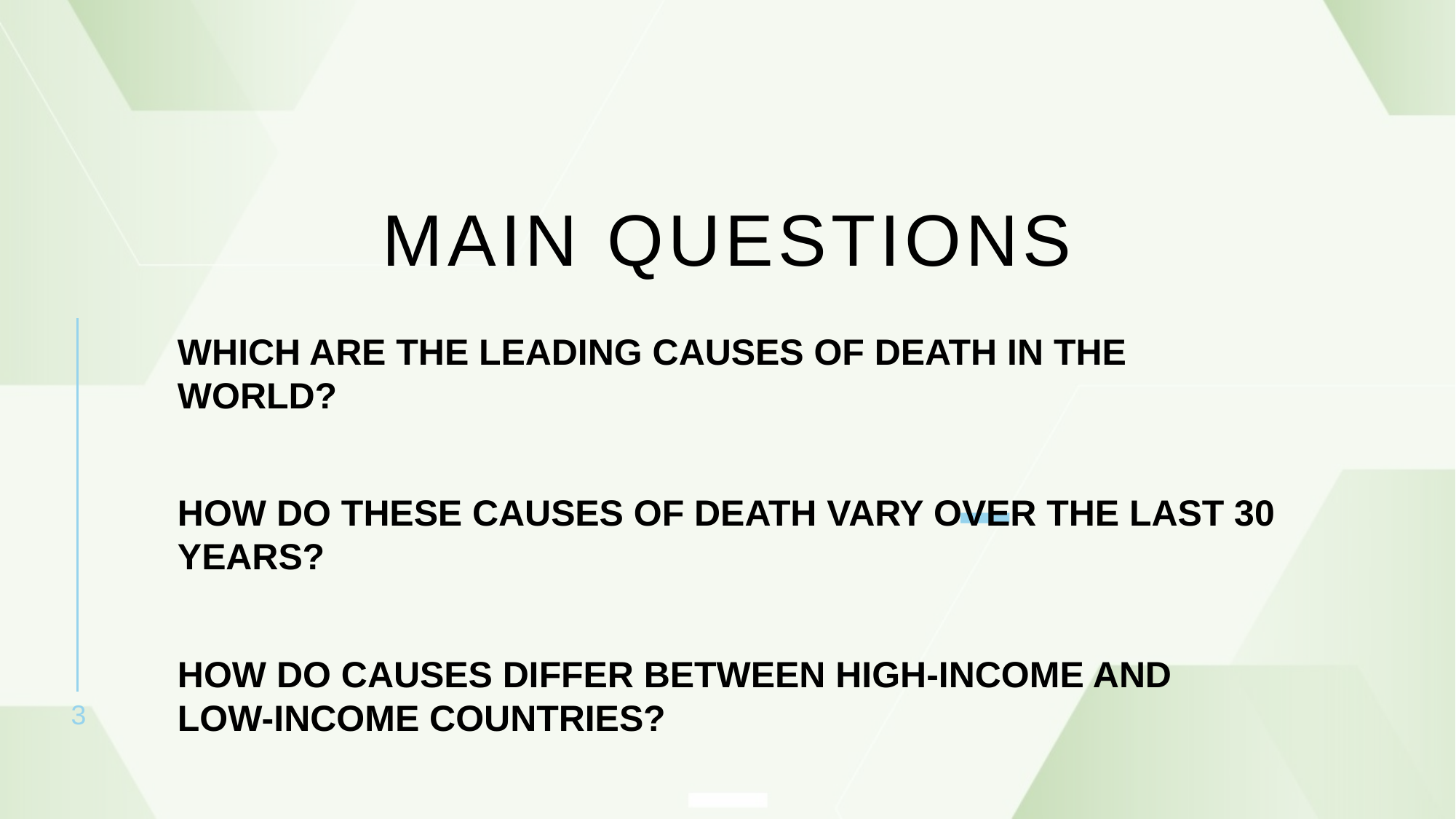

# Main Questions

Which are the leading causes of death in the world?

How do these causes of death vary over the last 30 years?

How do causes differ between high-income and low-income countries?
3